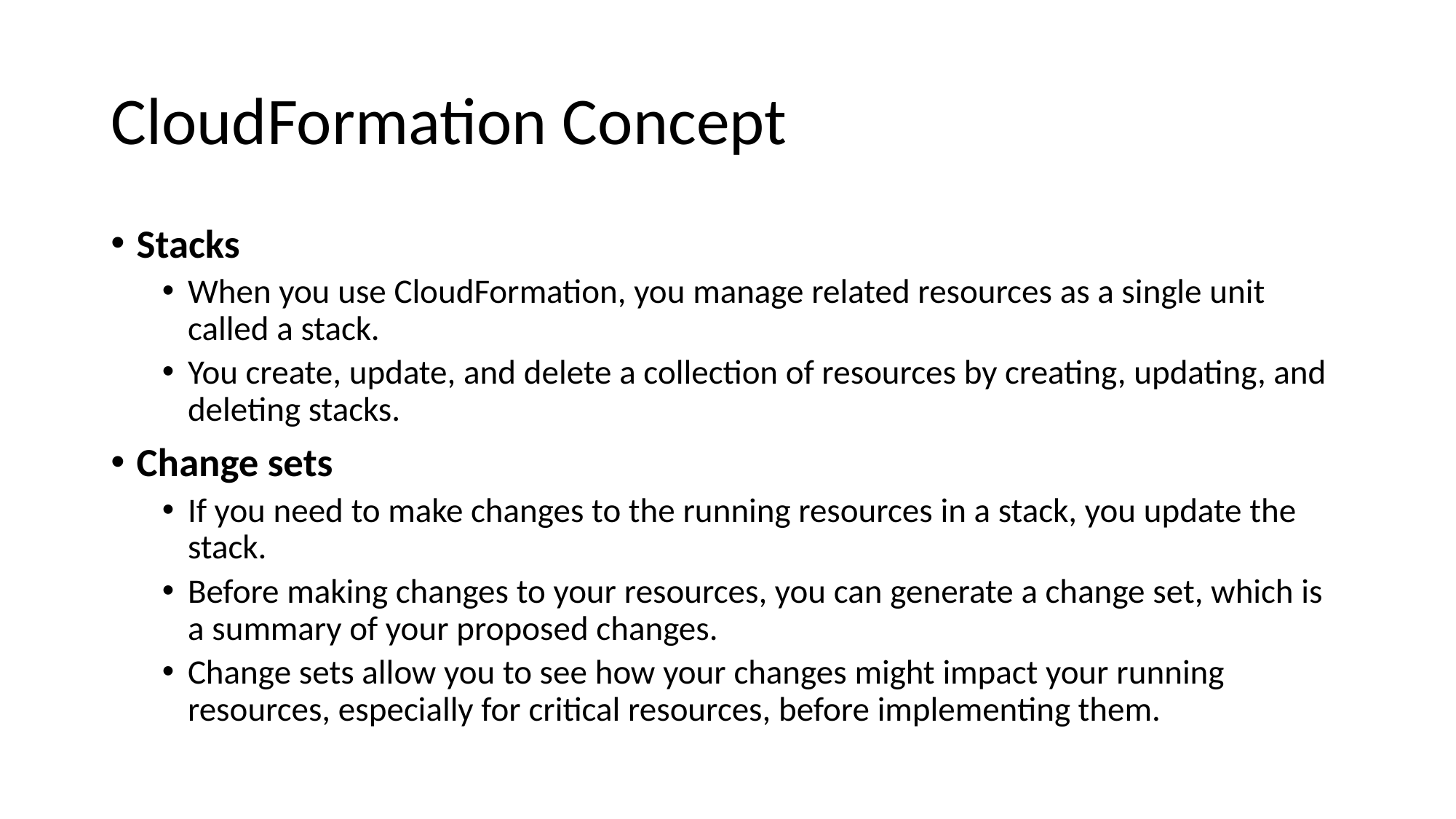

# CloudFormation Concept
Stacks
When you use CloudFormation, you manage related resources as a single unit called a stack.
You create, update, and delete a collection of resources by creating, updating, and deleting stacks.
Change sets
If you need to make changes to the running resources in a stack, you update the stack.
Before making changes to your resources, you can generate a change set, which is a summary of your proposed changes.
Change sets allow you to see how your changes might impact your running resources, especially for critical resources, before implementing them.